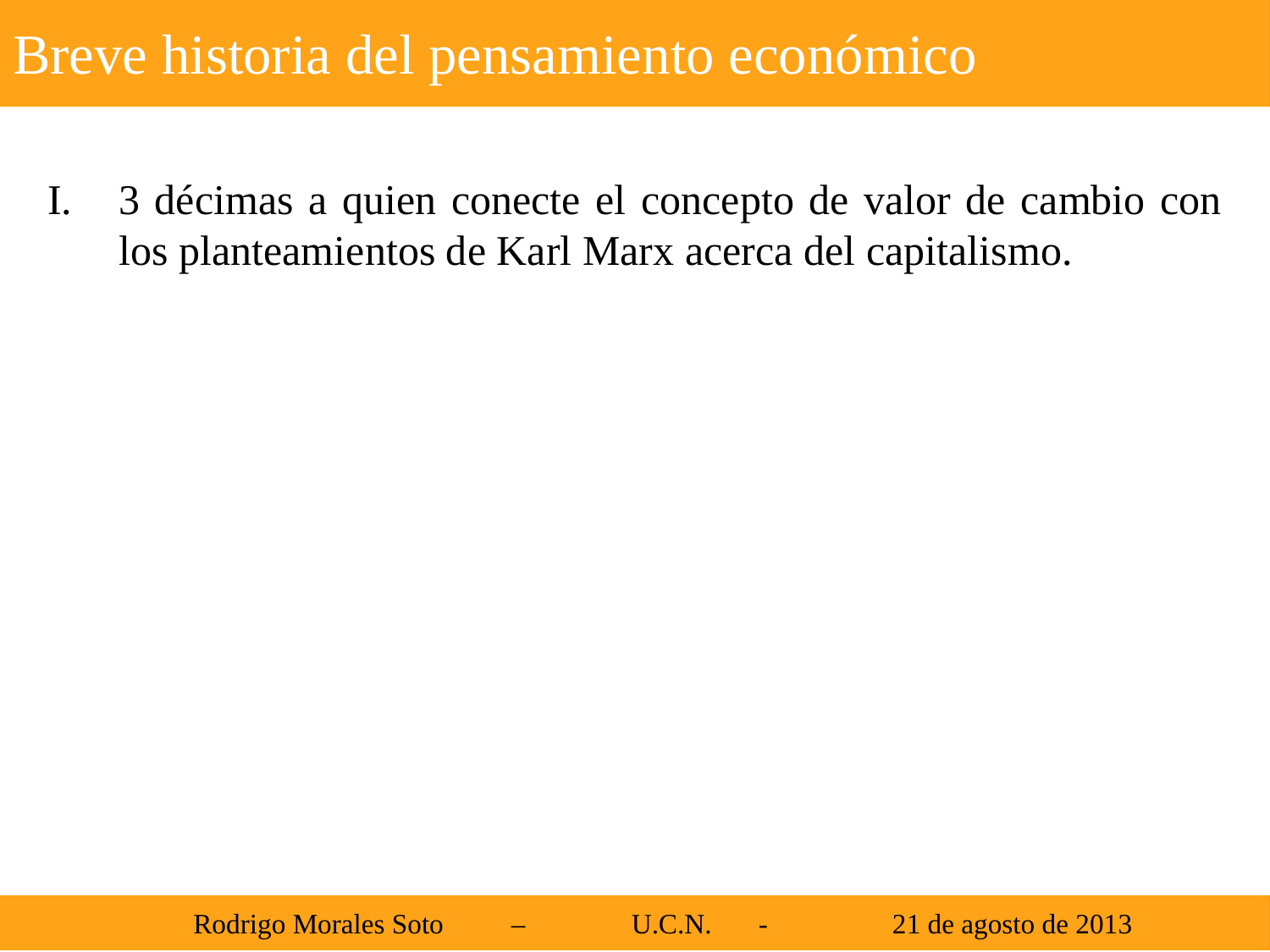

Breve historia del pensamiento económico
3 décimas a quien conecte el concepto de valor de cambio con los planteamientos de Karl Marx acerca del capitalismo.
          Rodrigo Morales Soto	 – 	U.C.N. 	-	 21 de agosto de 2013